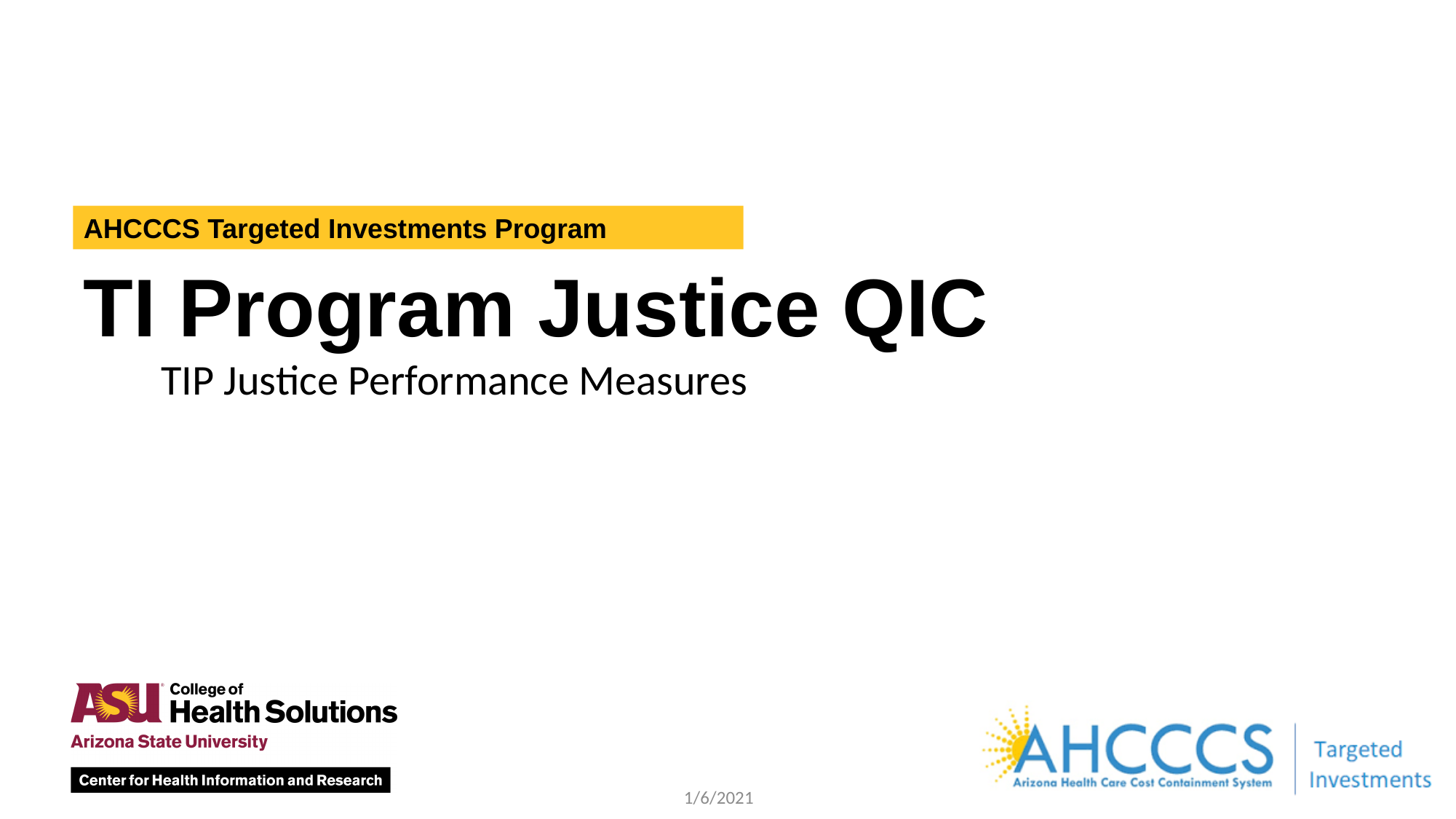

AHCCCS Targeted Investments Program
TI Program Justice QIC
TIP Justice Performance Measures